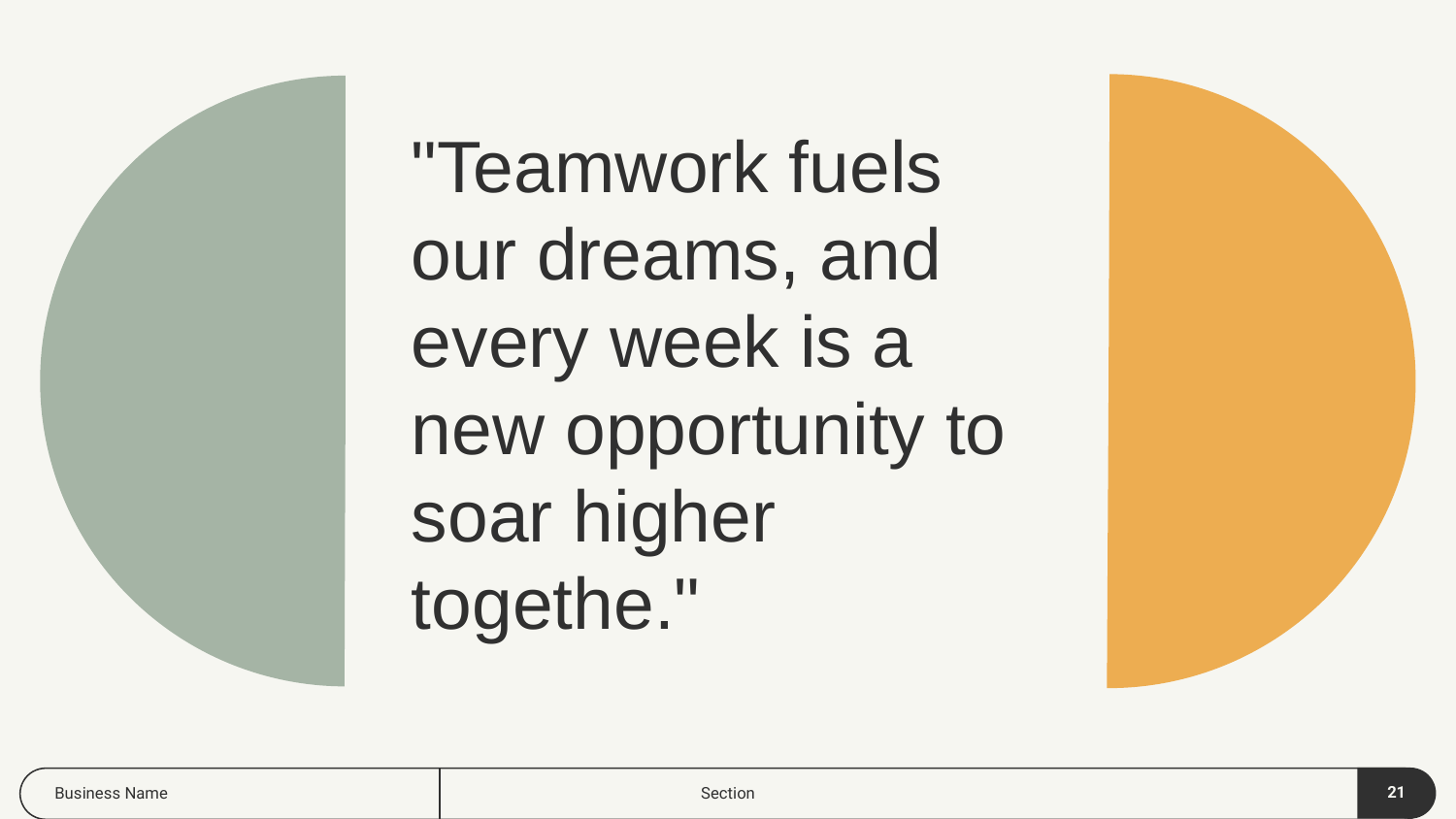

# "Teamwork fuels our dreams, and every week is a new opportunity to soar higher togethe."
21
Business Name
Section